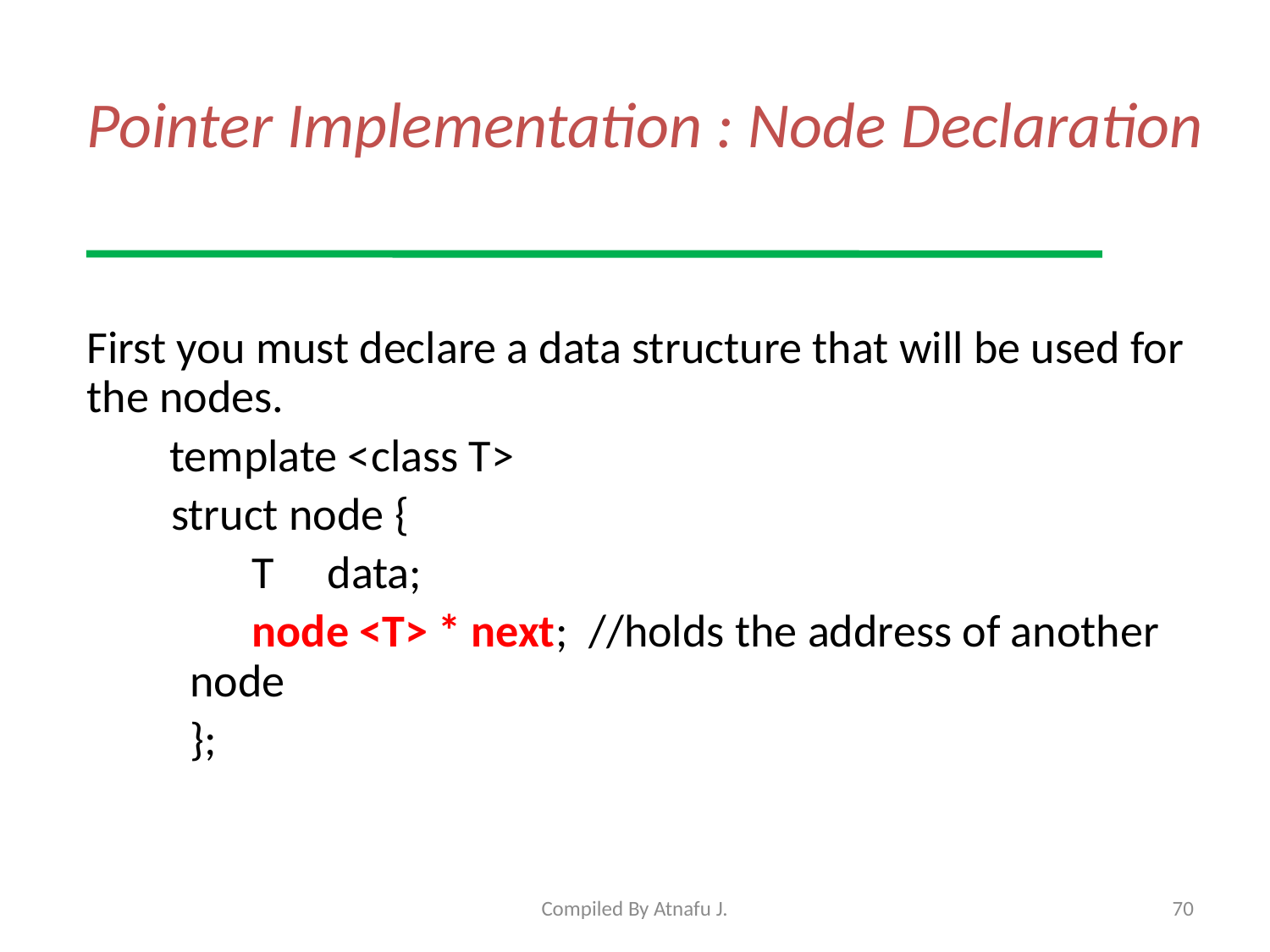

# Pointer Implementation : Node Declaration
First you must declare a data structure that will be used for the nodes.
        template <class T>
  struct node {
	      T 	 data;
	      node <T> * next;  //holds the address of another node
	};
Compiled By Atnafu J.
70